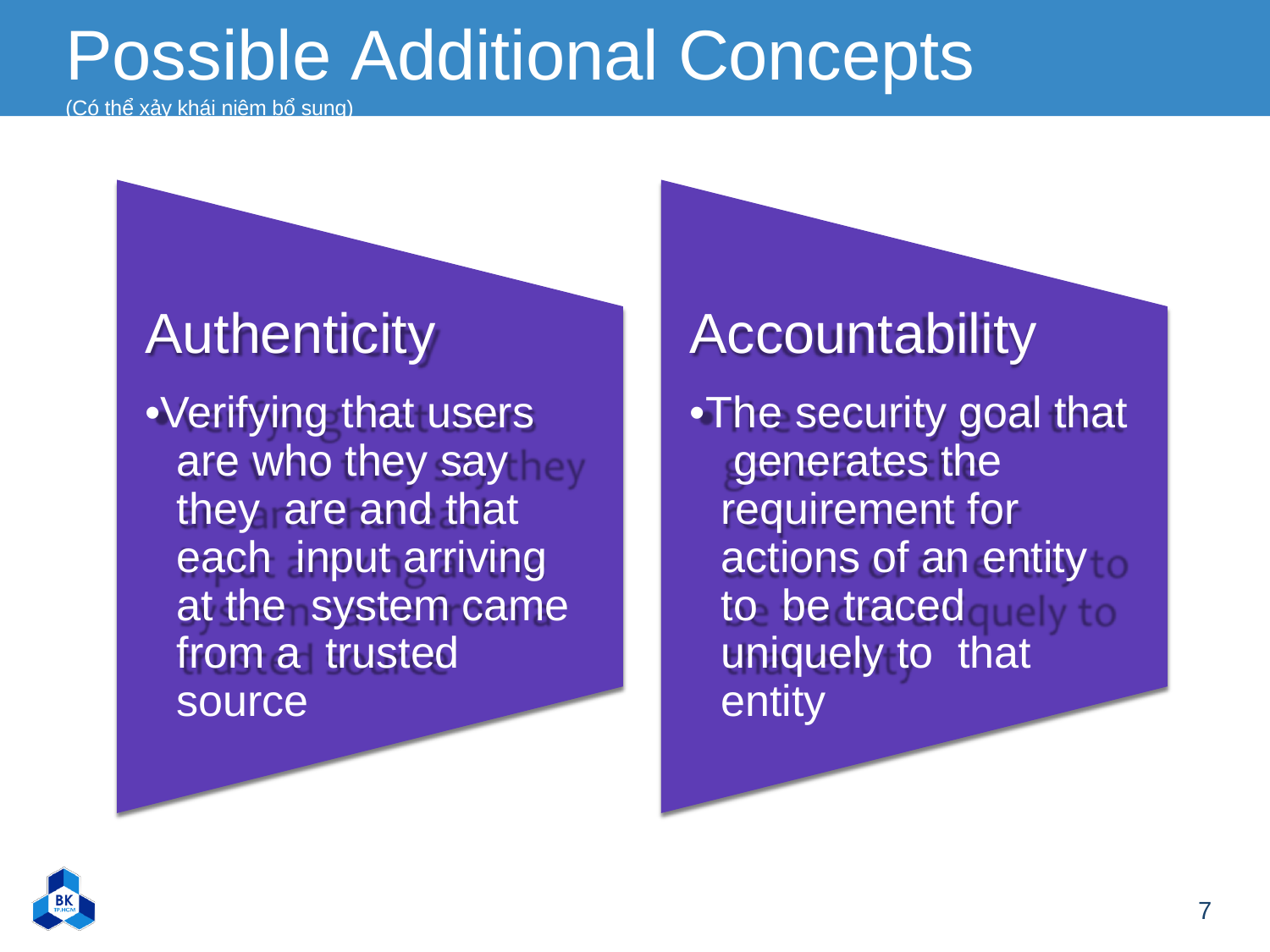

# Possible Additional Concepts (Có thể xảy khái niệm bổ sung)

Authenticity
•Verifying that users  are who they say they  are and that each  input arriving at the  system came from a  trusted source
Accountability
•The security goal that  generates the  requirement for  actions of an entity to  be traced uniquely to  that entity

7